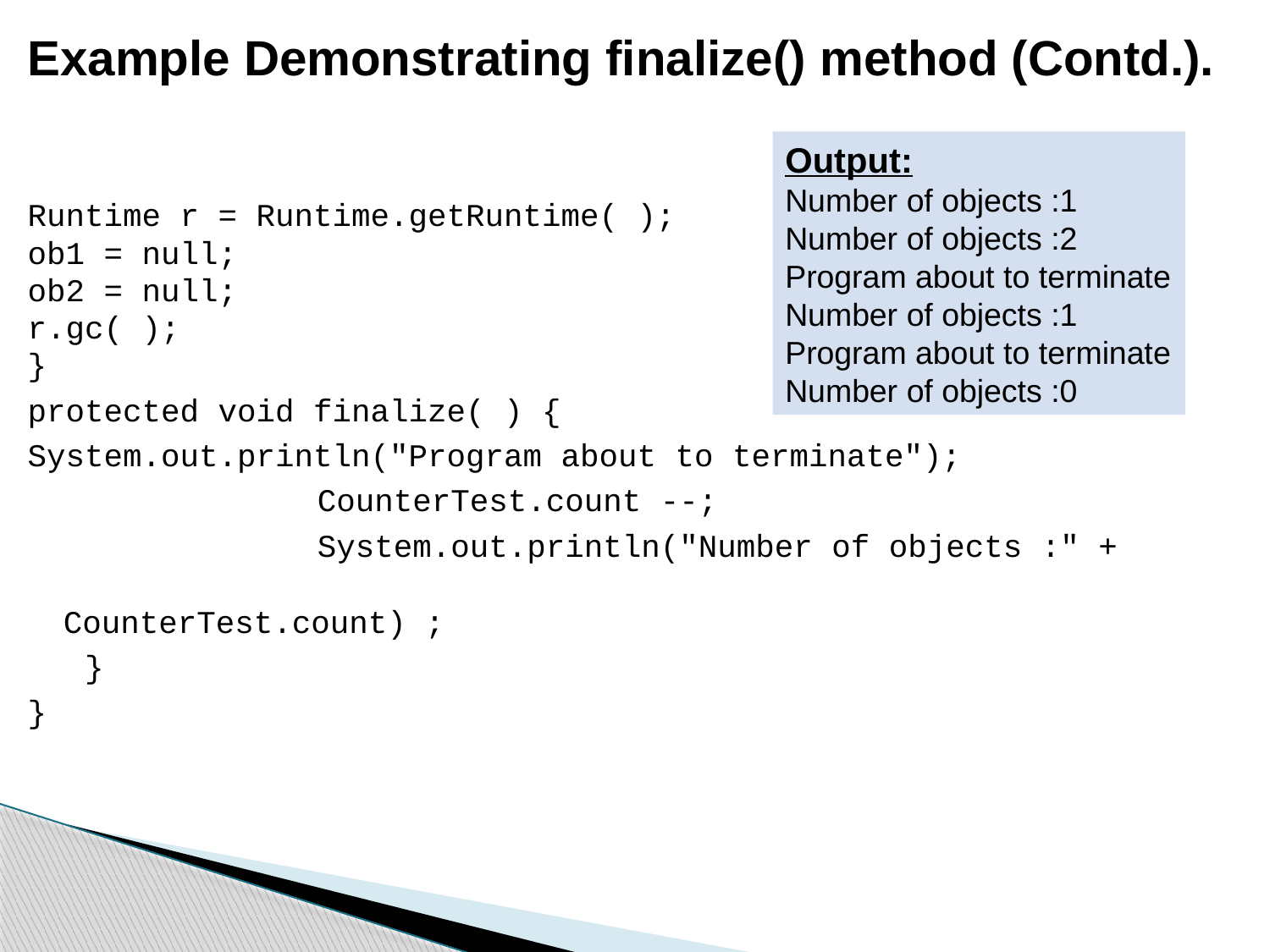

Example Demonstrating finalize() method (Contd.).
Output:
Number of objects :1
Number of objects :2
Program about to terminate
Number of objects :1
Program about to terminate
Number of objects :0

Runtime r = Runtime.getRuntime( );
ob1 = null;
ob2 = null;
r.gc( );
}
protected void finalize( ) {
System.out.println("Program about to terminate");
   	 	CounterTest.count --;
			System.out.println("Number of objects :" + 						CounterTest.count) ;
   }
}